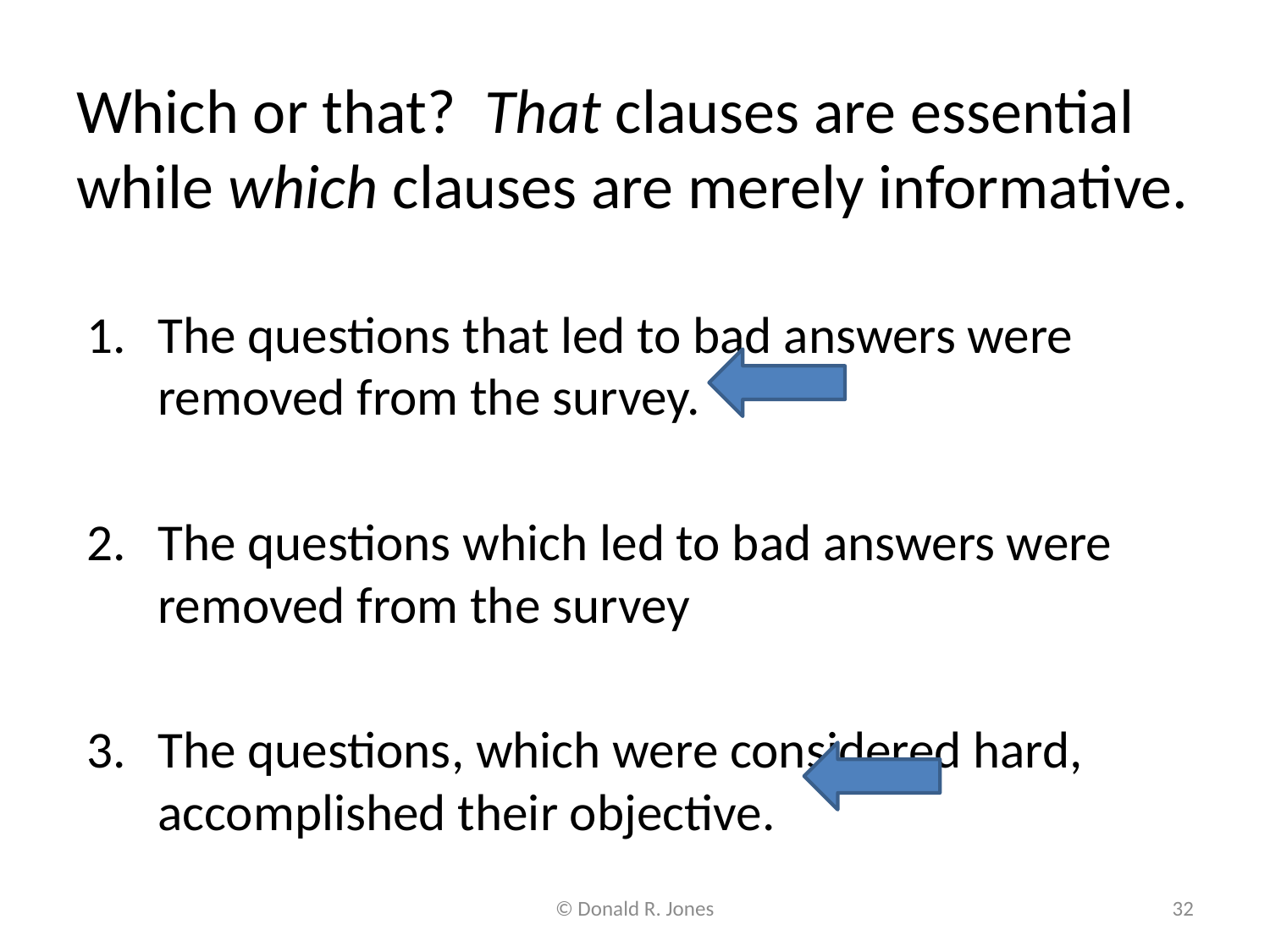

# Which or that?  That clauses are essential while which clauses are merely informative.

The questions that led to bad answers were removed from the survey.

The questions which led to bad answers were removed from the survey

The questions, which were considered hard, accomplished their objective.

© Donald R. Jones
32